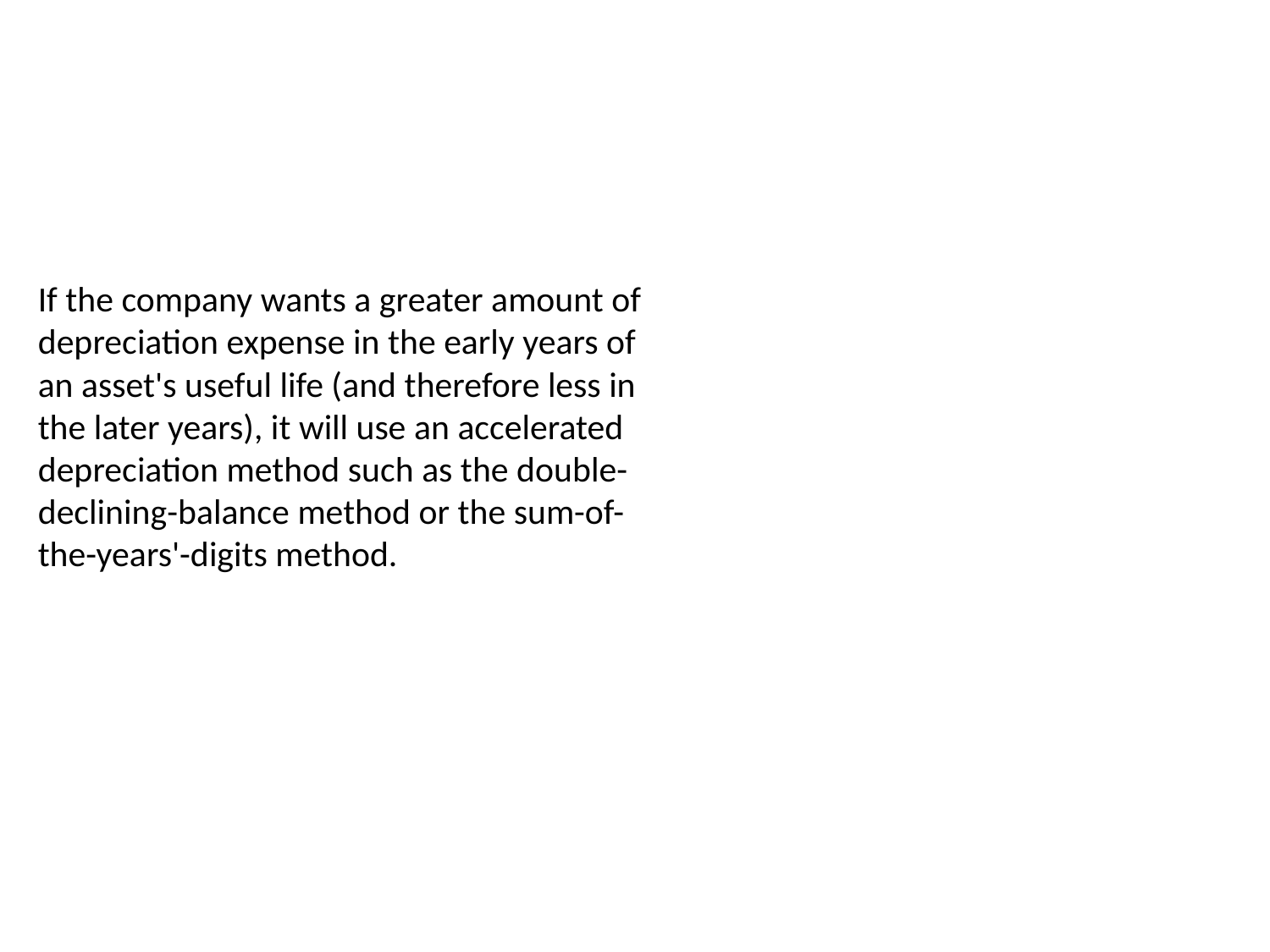

If the company wants a greater amount of depreciation expense in the early years of an asset's useful life (and therefore less in the later years), it will use an accelerated depreciation method such as the double-declining-balance method or the sum-of-the-years'-digits method.